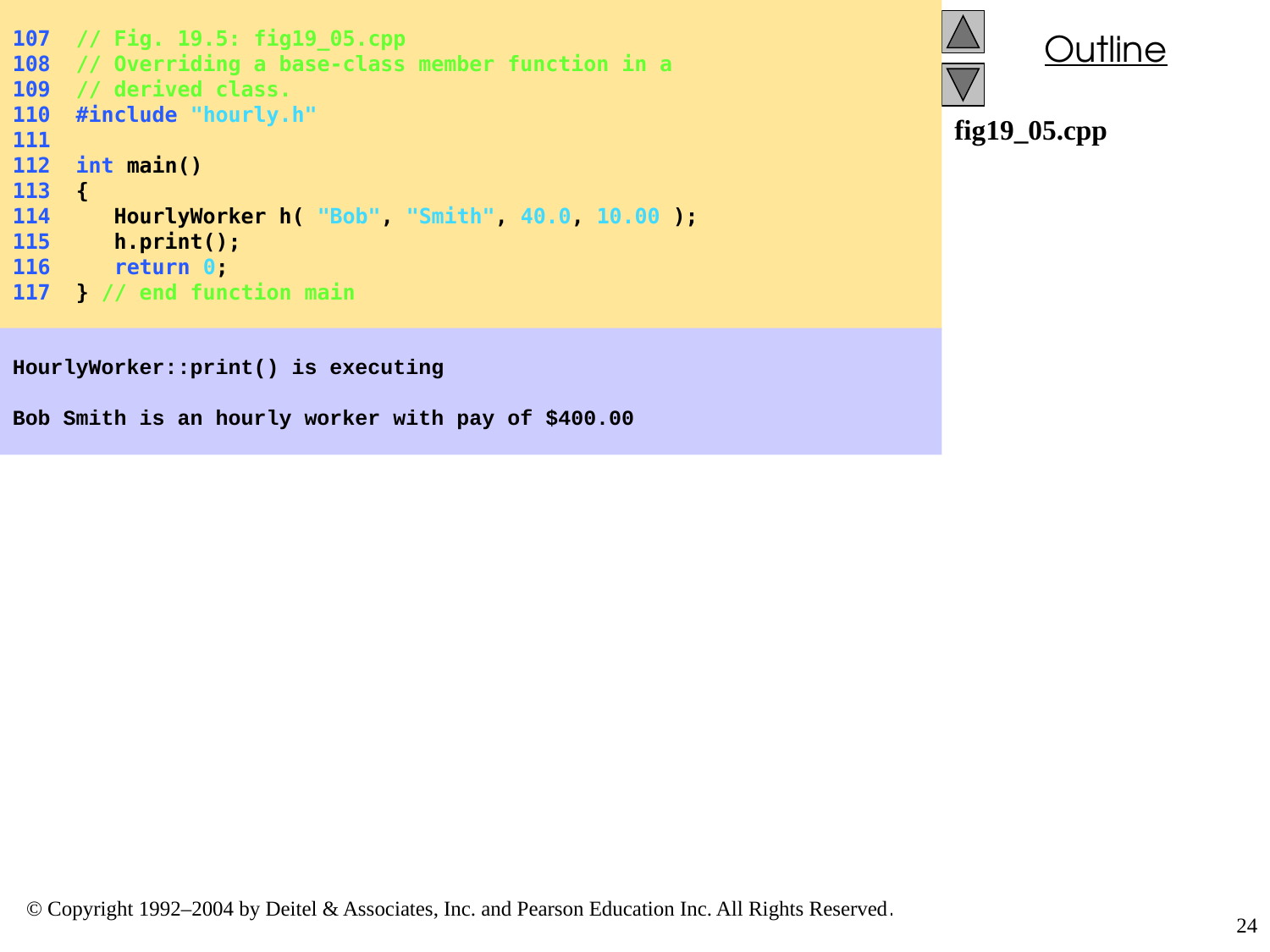

107  // Fig. 19.5: fig19_05.cpp
108  // Overriding a base-class member function in a
109  // derived class.
110  #include "hourly.h"
111
112  int main()
113  {
114     HourlyWorker h( "Bob", "Smith", 40.0, 10.00 );
115     h.print();
116     return 0;
117  } // end function main
fig19_05.cpp
HourlyWorker::print() is executing

Bob Smith is an hourly worker with pay of $400.00